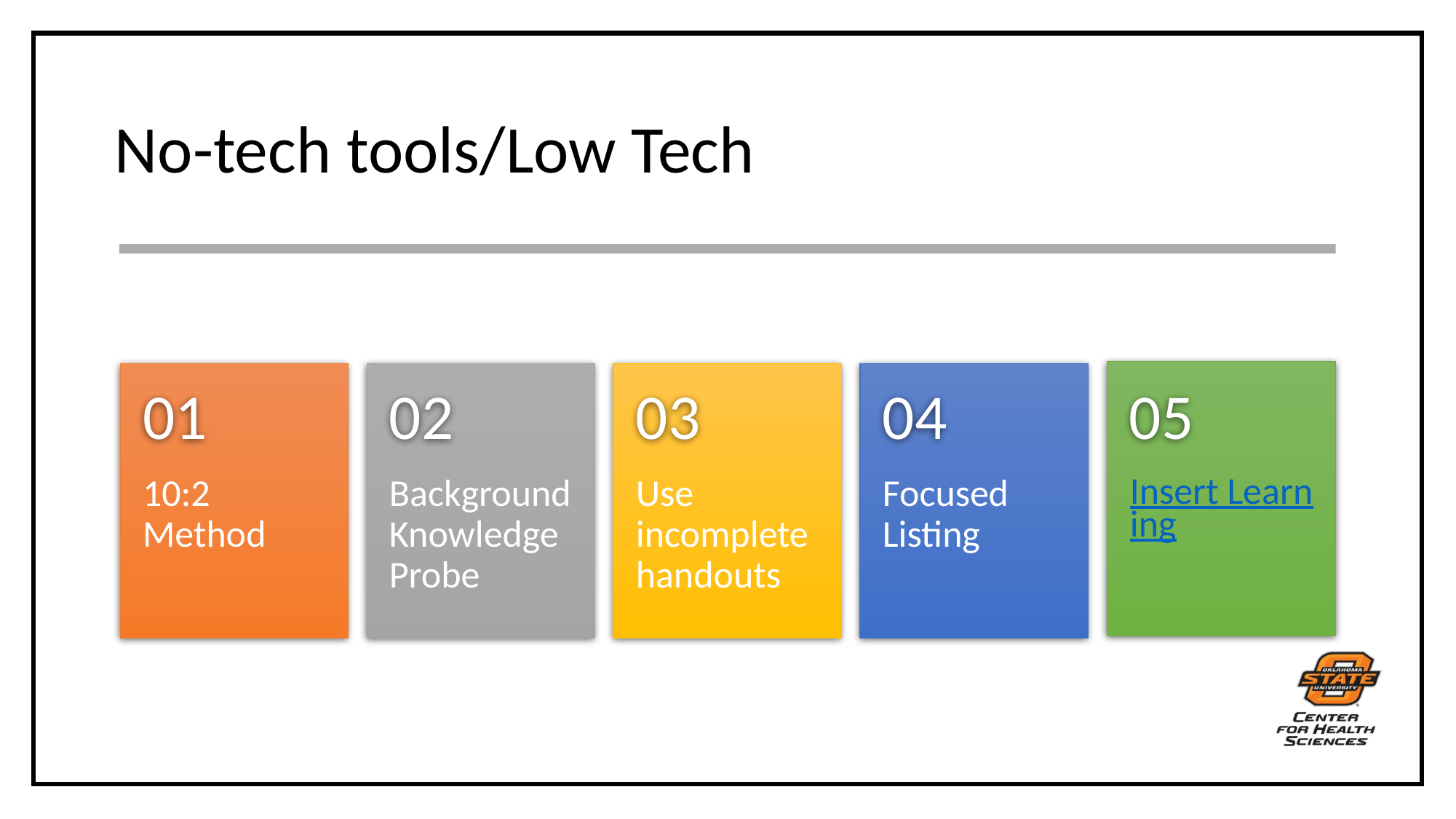

# No-tech tools/Low Tech

10:2 Method
01
Background Knowledge Probe
02
Use incomplete handouts
03
Focused Listing
04
Insert Learning
05